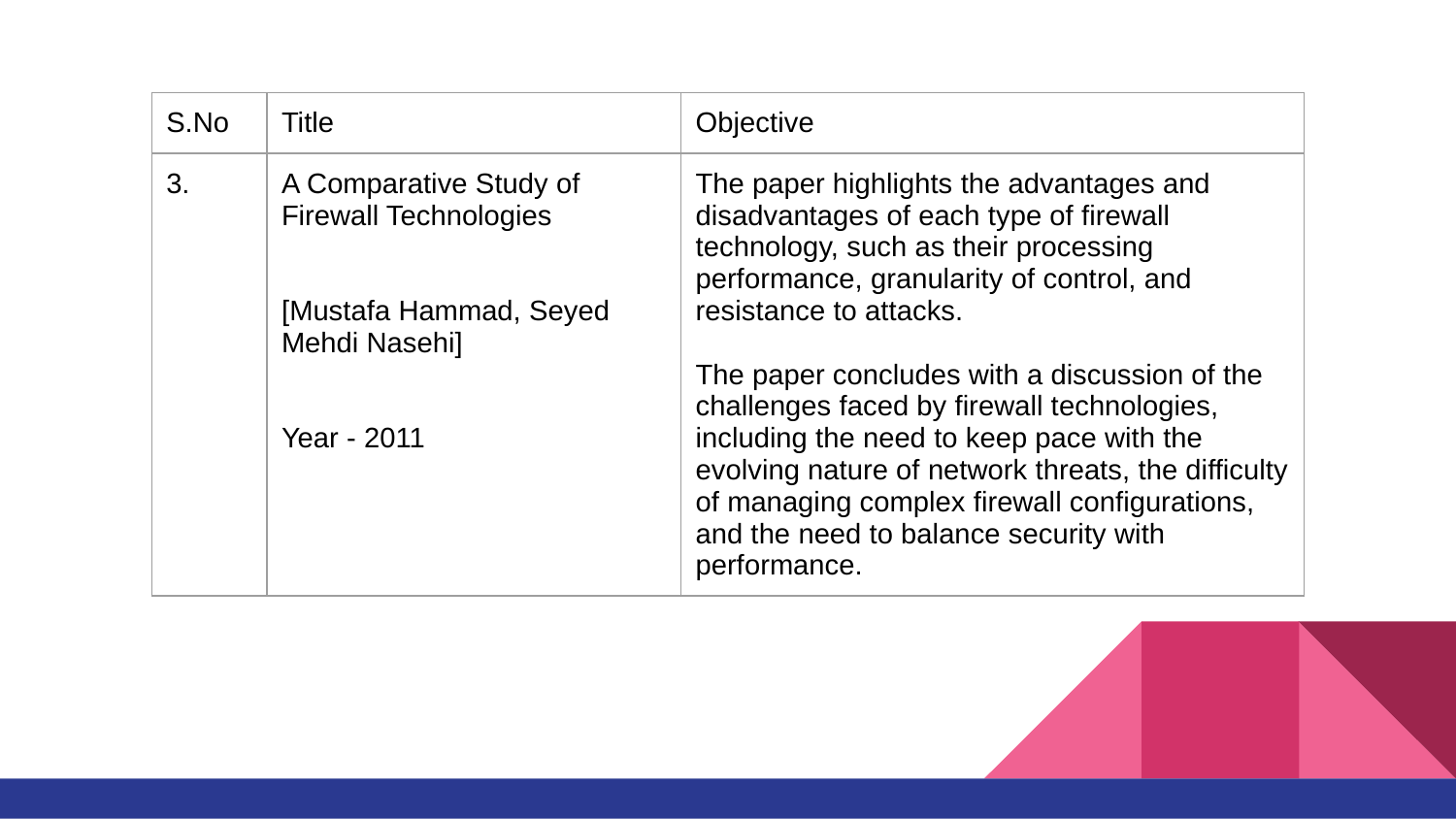

| S.No | Title | Objective |
| --- | --- | --- |
| 3. | A Comparative Study of Firewall Technologies [Mustafa Hammad, Seyed Mehdi Nasehi] Year - 2011 | The paper highlights the advantages and disadvantages of each type of firewall technology, such as their processing performance, granularity of control, and resistance to attacks. The paper concludes with a discussion of the challenges faced by firewall technologies, including the need to keep pace with the evolving nature of network threats, the difficulty of managing complex firewall configurations, and the need to balance security with performance. |